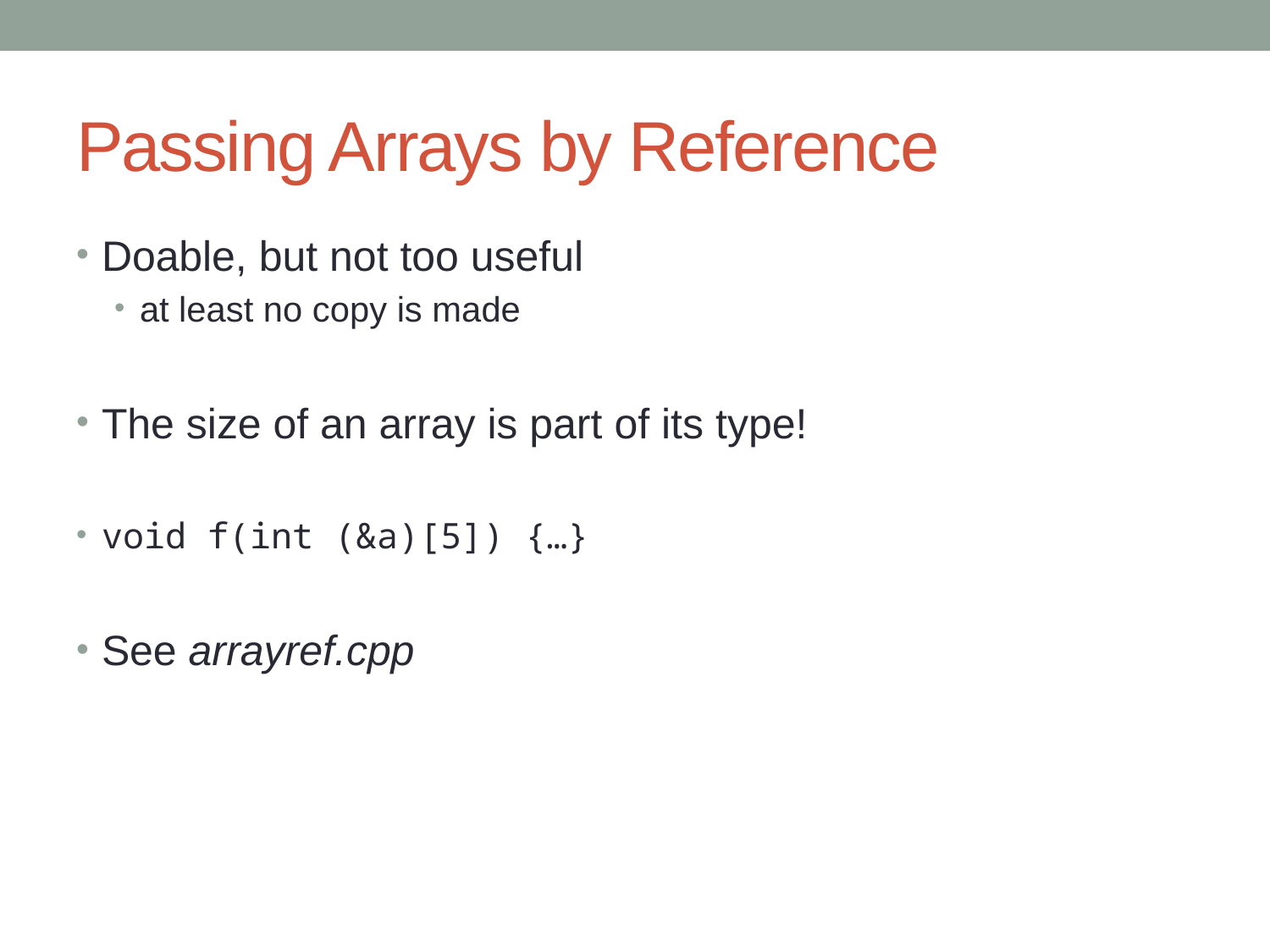

# Passing Arrays by Reference
Doable, but not too useful
at least no copy is made

The size of an array is part of its type!

void f(int (&a)[5]) {…}

See arrayref.cpp